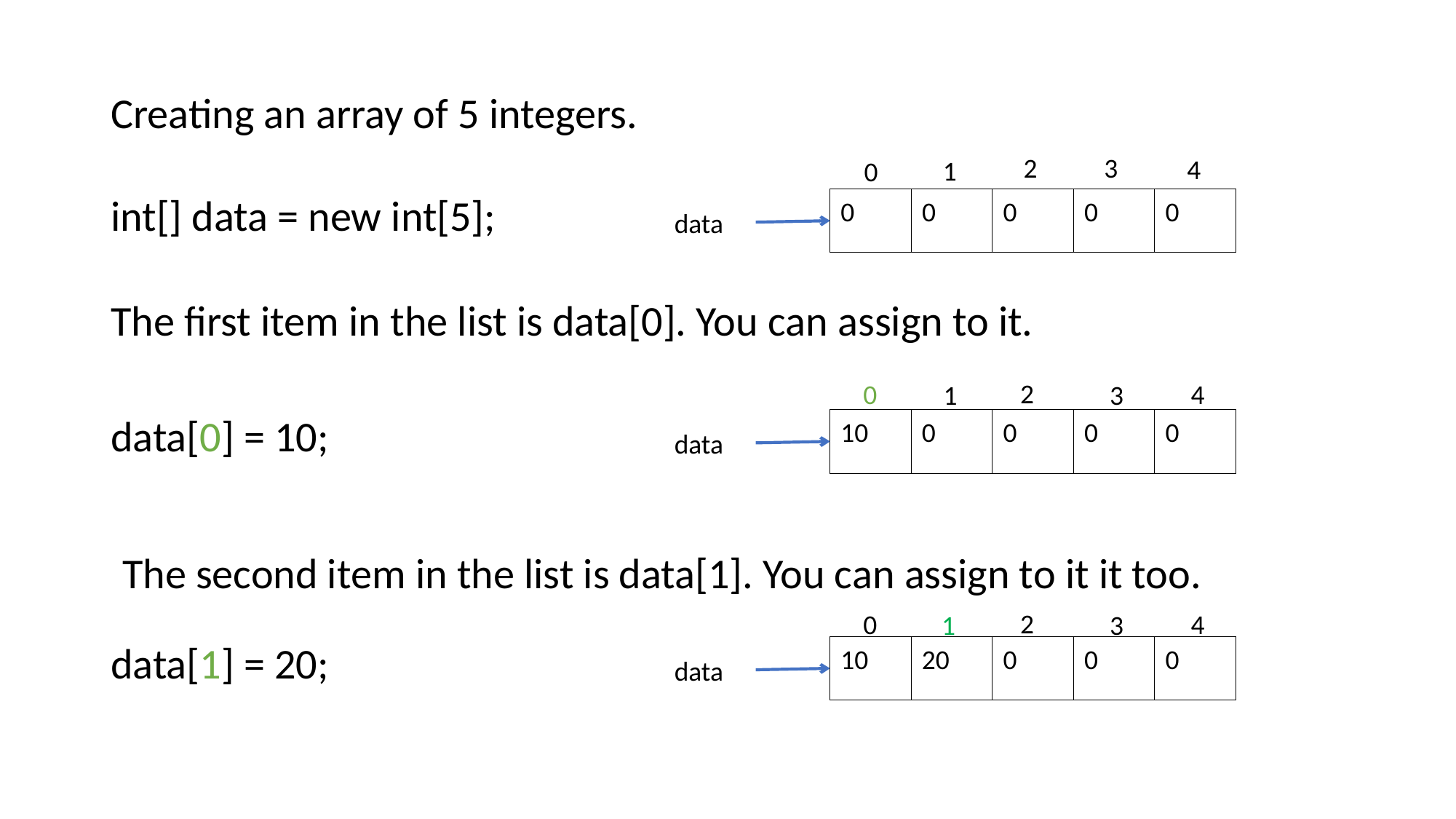

# Creating an array of 5 integers.
2
3
4
1
0
int[] data = new int[5];
0
0
0
0
0
data
The first item in the list is data[0]. You can assign to it.
2
4
0
1
3
0
0
0
0
10
data[0] = 10;
data
The second item in the list is data[1]. You can assign to it it too.
2
4
0
1
3
0
0
0
20
10
data[1] = 20;
data